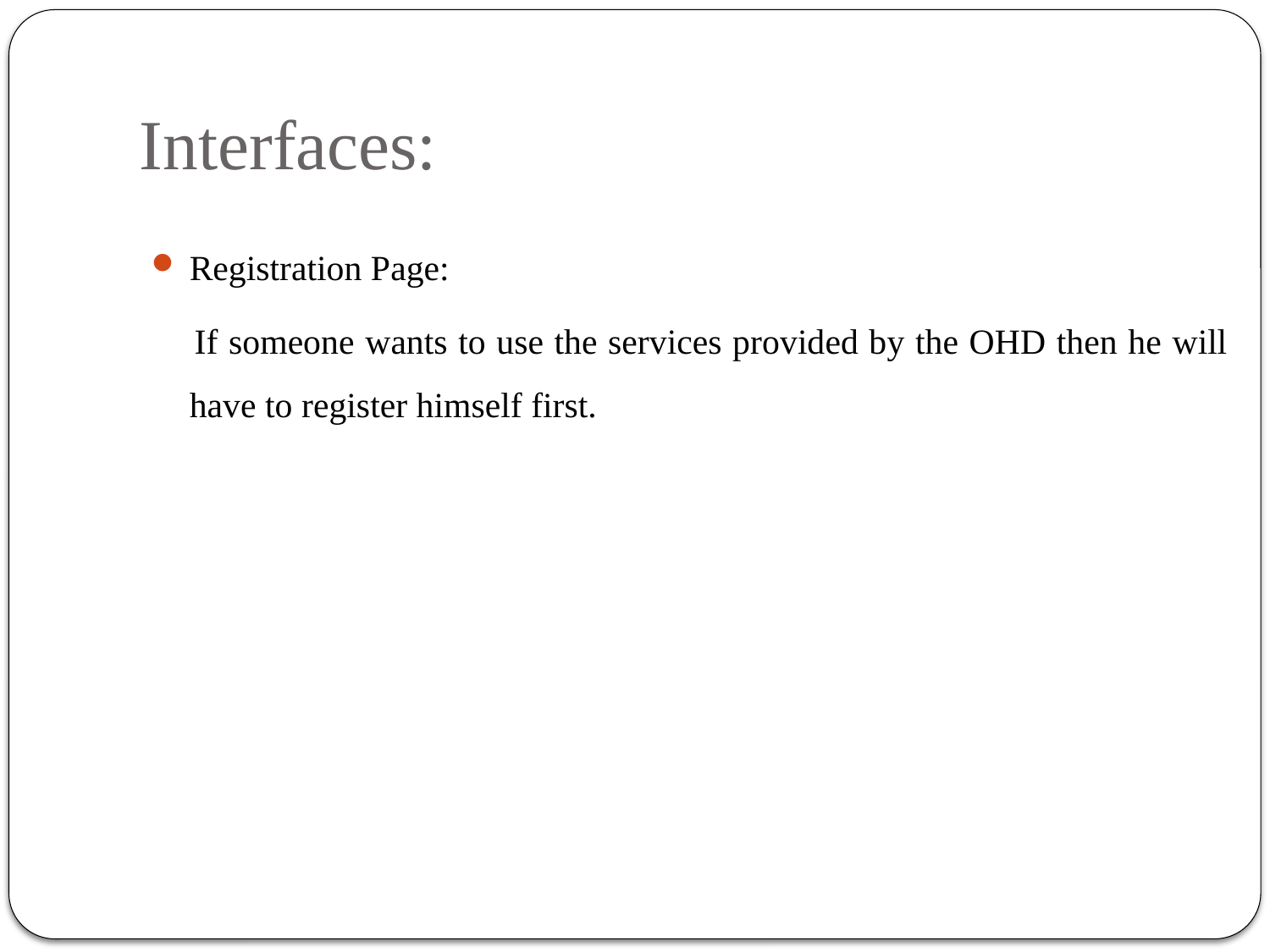

# Interfaces:
Registration Page:
    If someone wants to use the services provided by the OHD then he will have to register himself first.